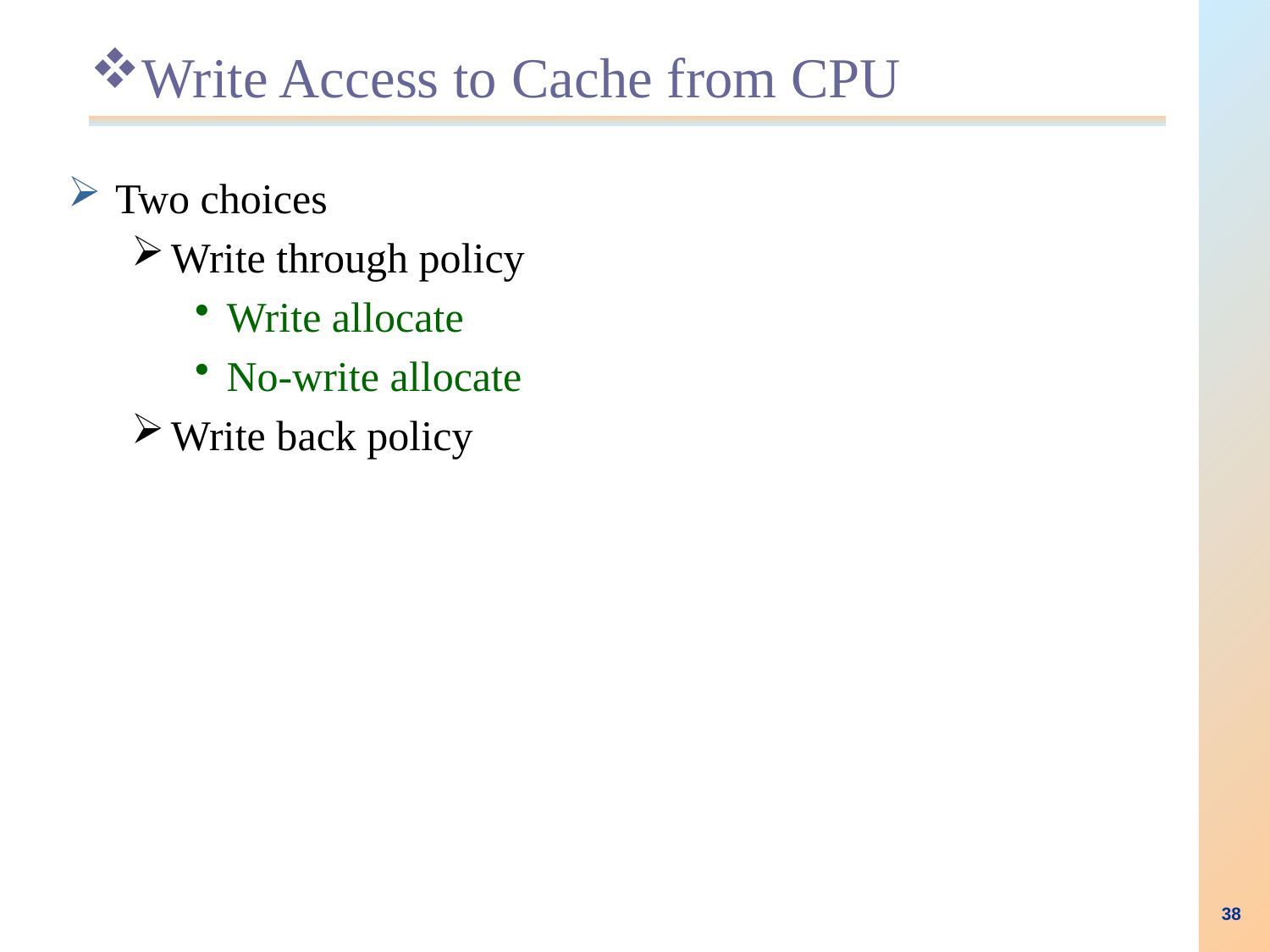

# Write Access to Cache from CPU
Two choices
Write through policy
Write allocate
No-write allocate
Write back policy